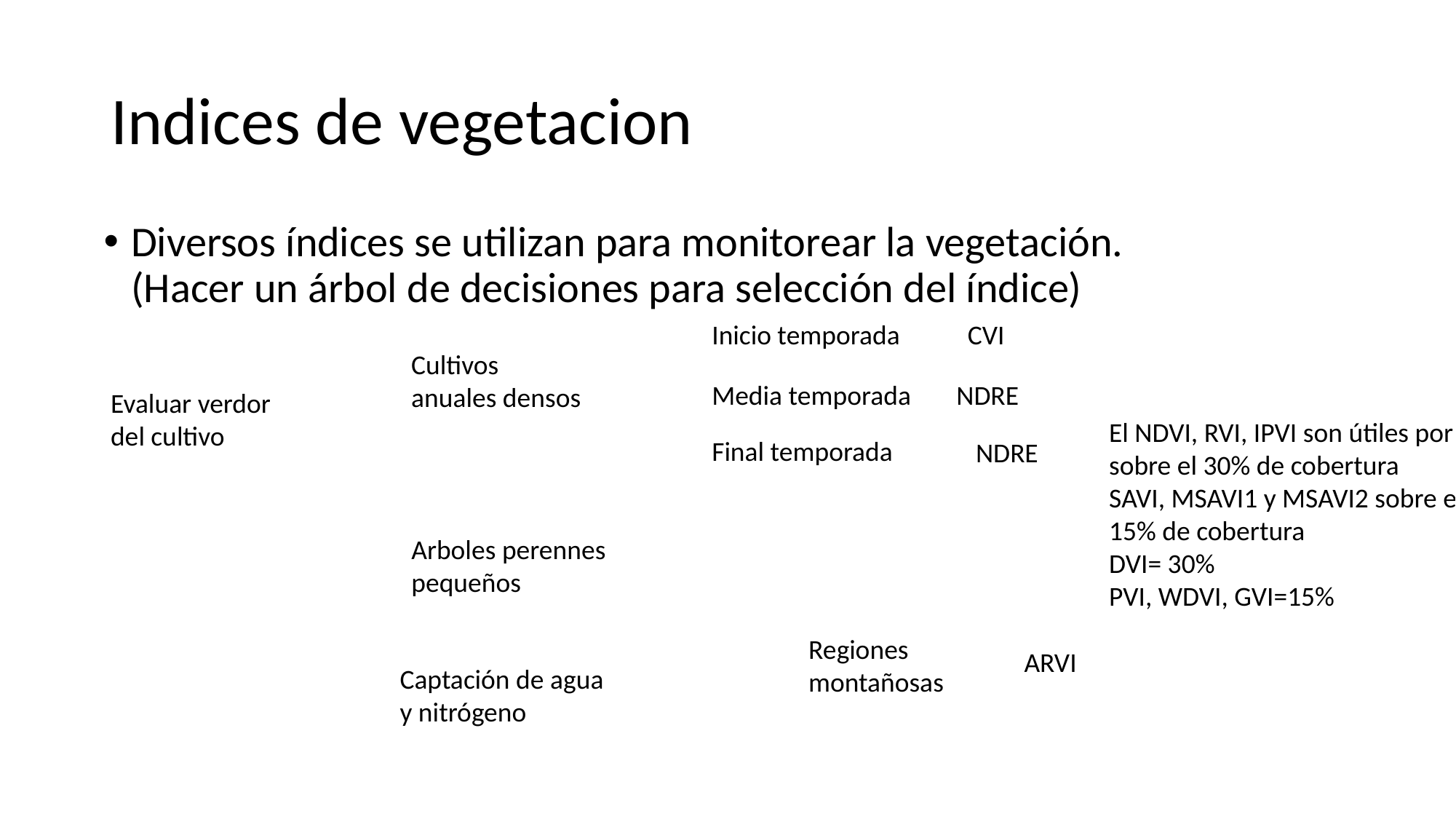

# Indices de vegetacion
Diversos índices se utilizan para monitorear la vegetación. (Hacer un árbol de decisiones para selección del índice)
Inicio temporada
CVI
Cultivos anuales densos
Media temporada
NDRE
Evaluar verdor del cultivo
El NDVI, RVI, IPVI son útiles por sobre el 30% de cobertura
SAVI, MSAVI1 y MSAVI2 sobre el 15% de cobertura
DVI= 30%
PVI, WDVI, GVI=15%

Final temporada
NDRE
Arboles perennes pequeños
Regiones montañosas
ARVI
Captación de agua y nitrógeno